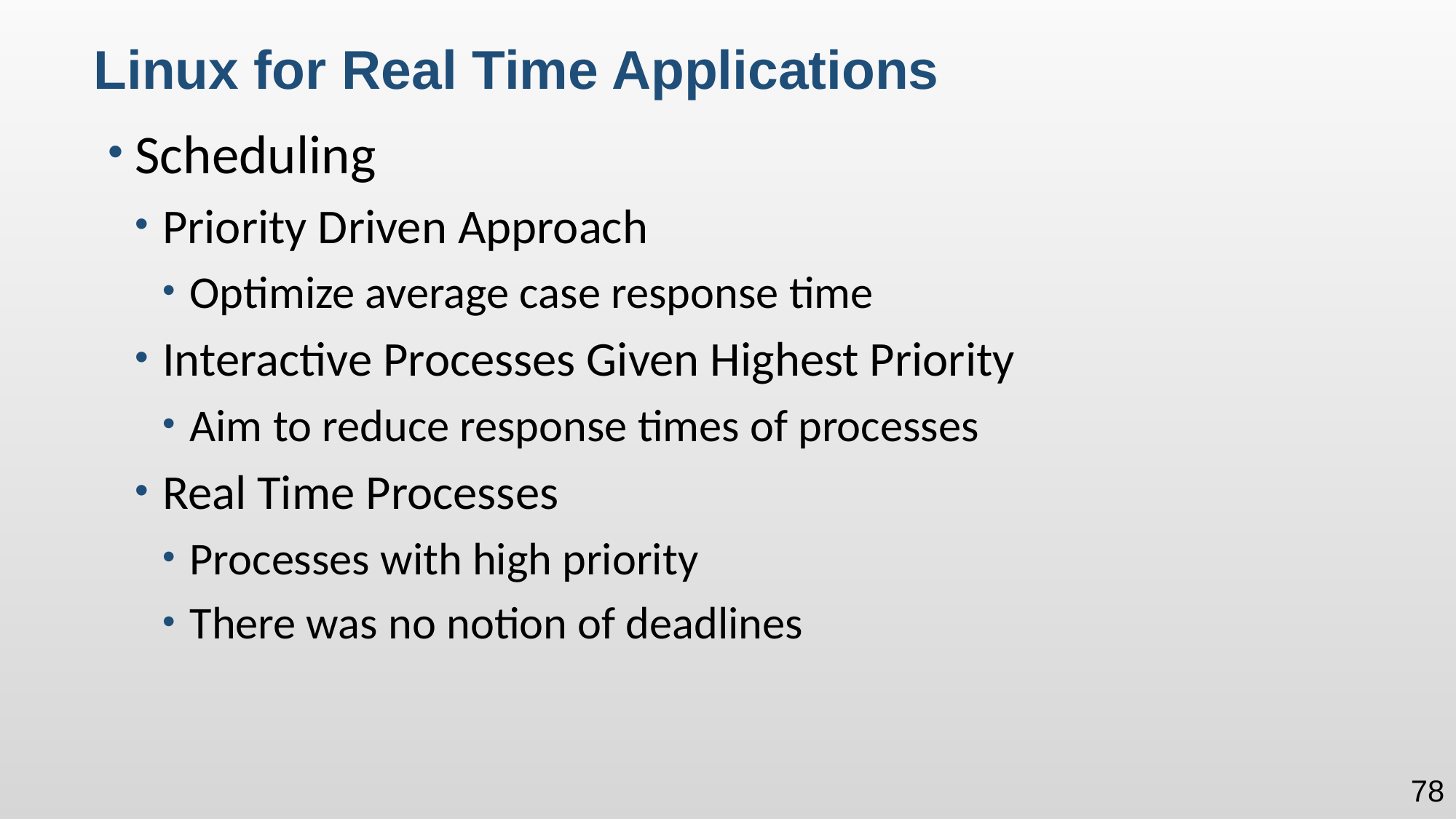

Linux for Real Time Applications
Scheduling
Priority Driven Approach
Optimize average case response time
Interactive Processes Given Highest Priority
Aim to reduce response times of processes
Real Time Processes
Processes with high priority
There was no notion of deadlines

78